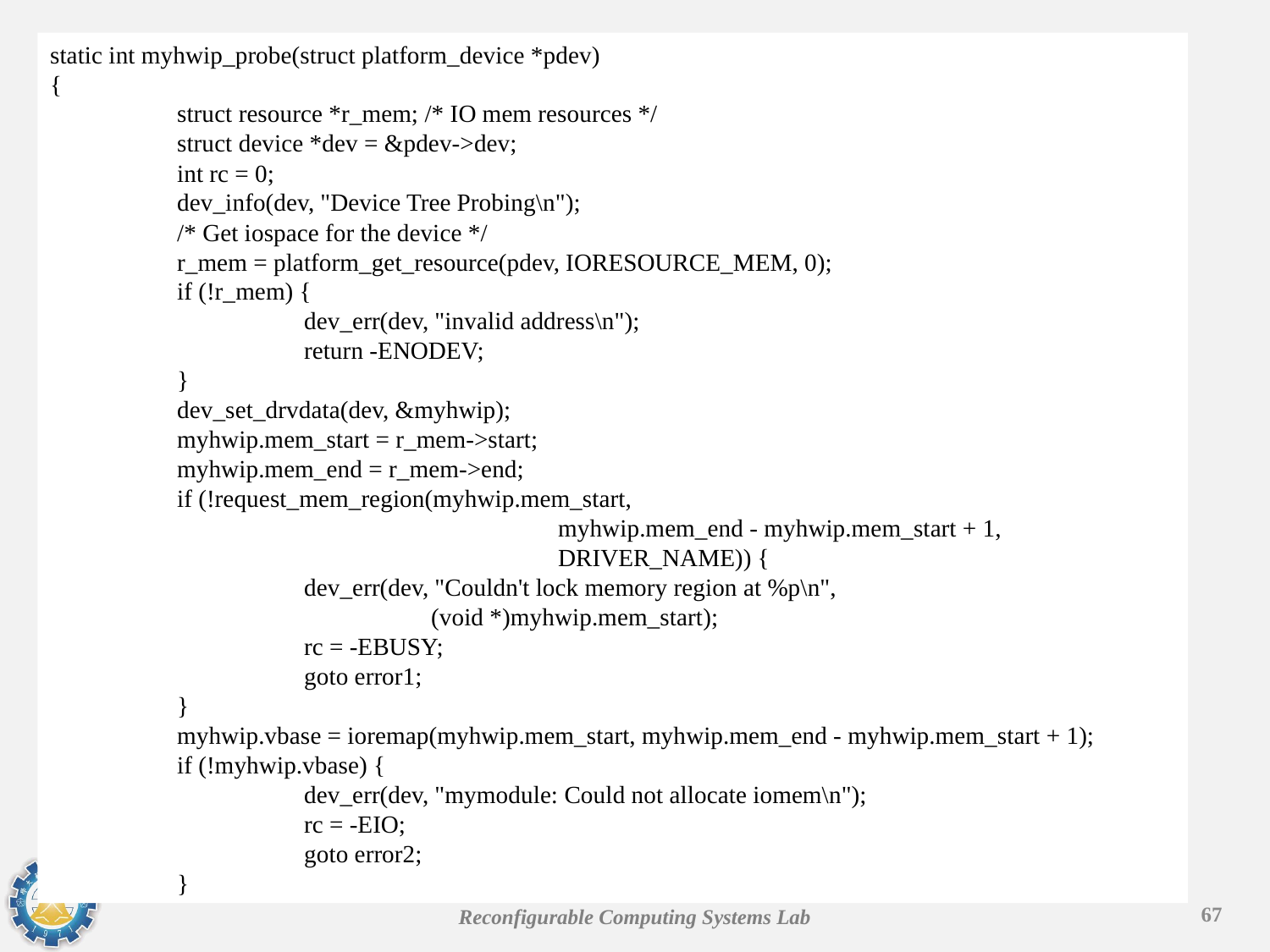

static int myhwip_probe(struct platform_device *pdev)
{
	struct resource *r_mem; /* IO mem resources */
	struct device *dev = &pdev->dev;
	int rc = 0;
	dev_info(dev, "Device Tree Probing\n");
	/* Get iospace for the device */
	r_mem = platform_get_resource(pdev, IORESOURCE_MEM, 0);
	if (!r_mem) {
		dev_err(dev, "invalid address\n");
		return -ENODEV;
	}
	dev_set_drvdata(dev, &myhwip);
	myhwip.mem_start = r_mem->start;
	myhwip.mem_end = r_mem->end;
	if (!request_mem_region(myhwip.mem_start,
				myhwip.mem_end - myhwip.mem_start + 1,
				DRIVER_NAME)) {
		dev_err(dev, "Couldn't lock memory region at %p\n",
			(void *)myhwip.mem_start);
		rc = -EBUSY;
		goto error1;
	}
	myhwip.vbase = ioremap(myhwip.mem_start, myhwip.mem_end - myhwip.mem_start + 1);
	if (!myhwip.vbase) {
		dev_err(dev, "mymodule: Could not allocate iomem\n");
		rc = -EIO;
		goto error2;
	}
67